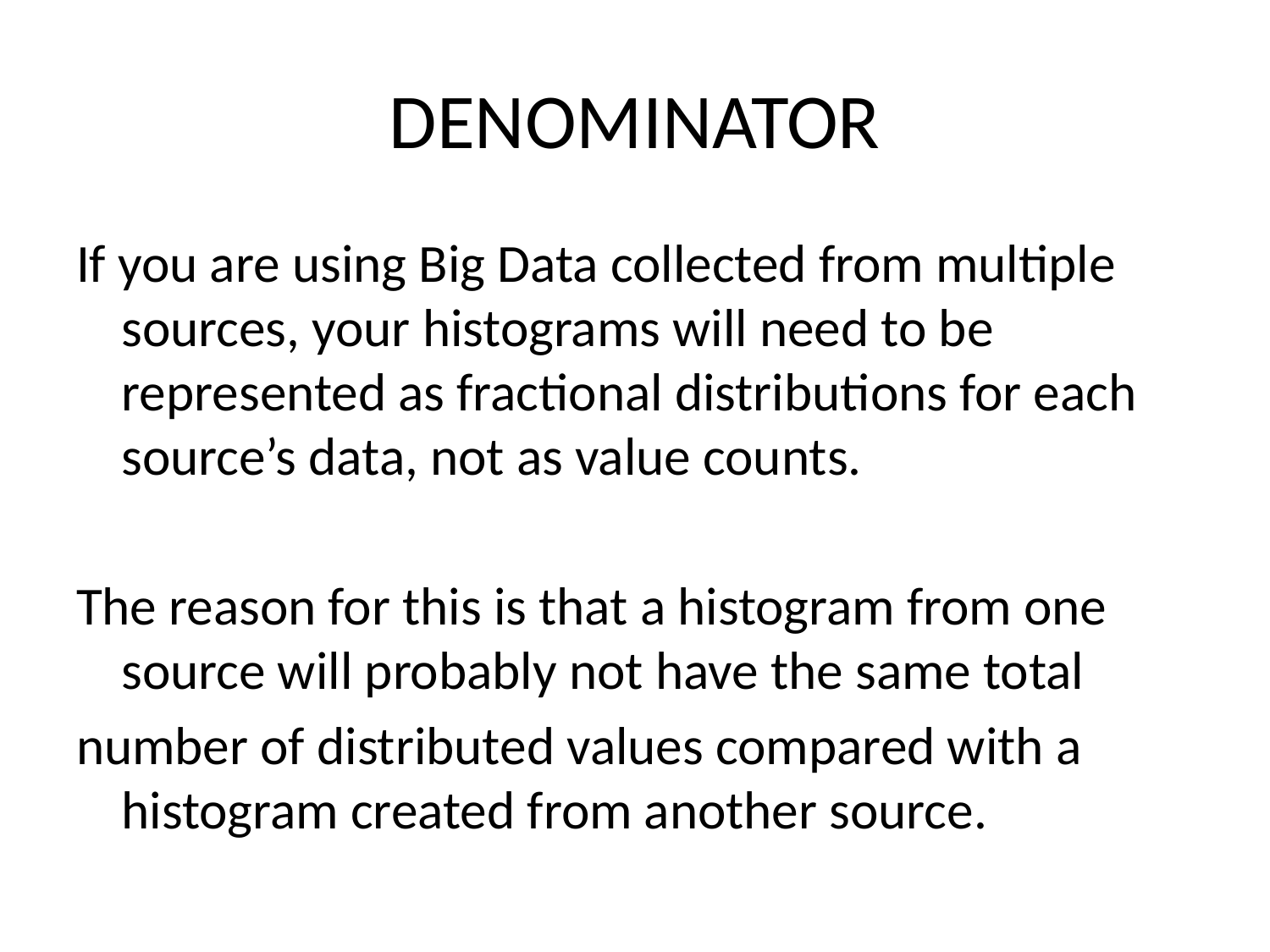

# DENOMINATOR
If you are using Big Data collected from multiple sources, your histograms will need to be represented as fractional distributions for each source’s data, not as value counts.

The reason for this is that a histogram from one source will probably not have the same total
number of distributed values compared with a histogram created from another source.